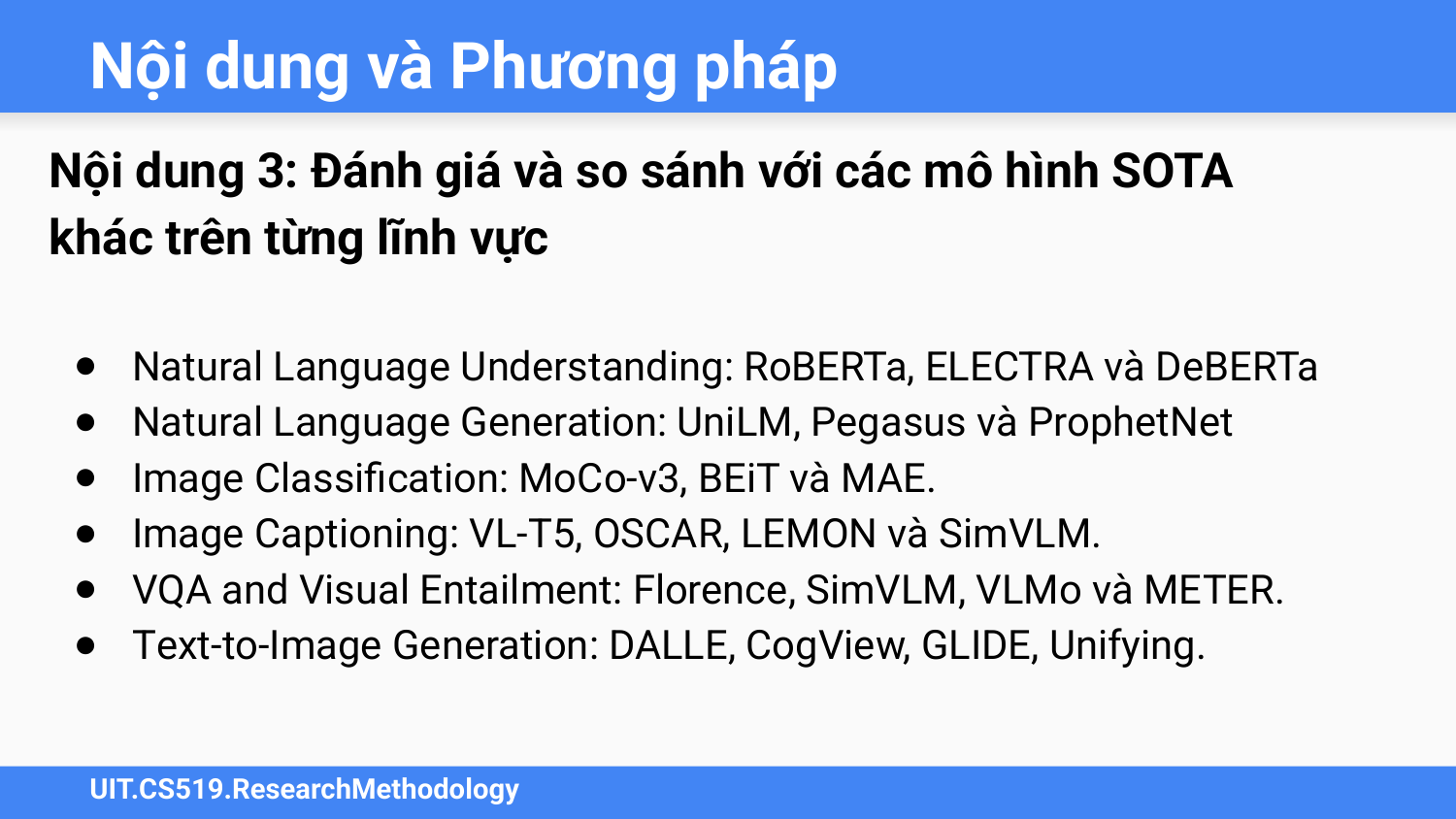

# Nội dung và Phương pháp
Nội dung 3: Đánh giá và so sánh với các mô hình SOTA khác trên từng lĩnh vực
Natural Language Understanding: RoBERTa, ELECTRA và DeBERTa
Natural Language Generation: UniLM, Pegasus và ProphetNet
Image Classification: MoCo-v3, BEiT và MAE.
Image Captioning: VL-T5, OSCAR, LEMON và SimVLM.
VQA and Visual Entailment: Florence, SimVLM, VLMo và METER.
Text-to-Image Generation: DALLE, CogView, GLIDE, Unifying.